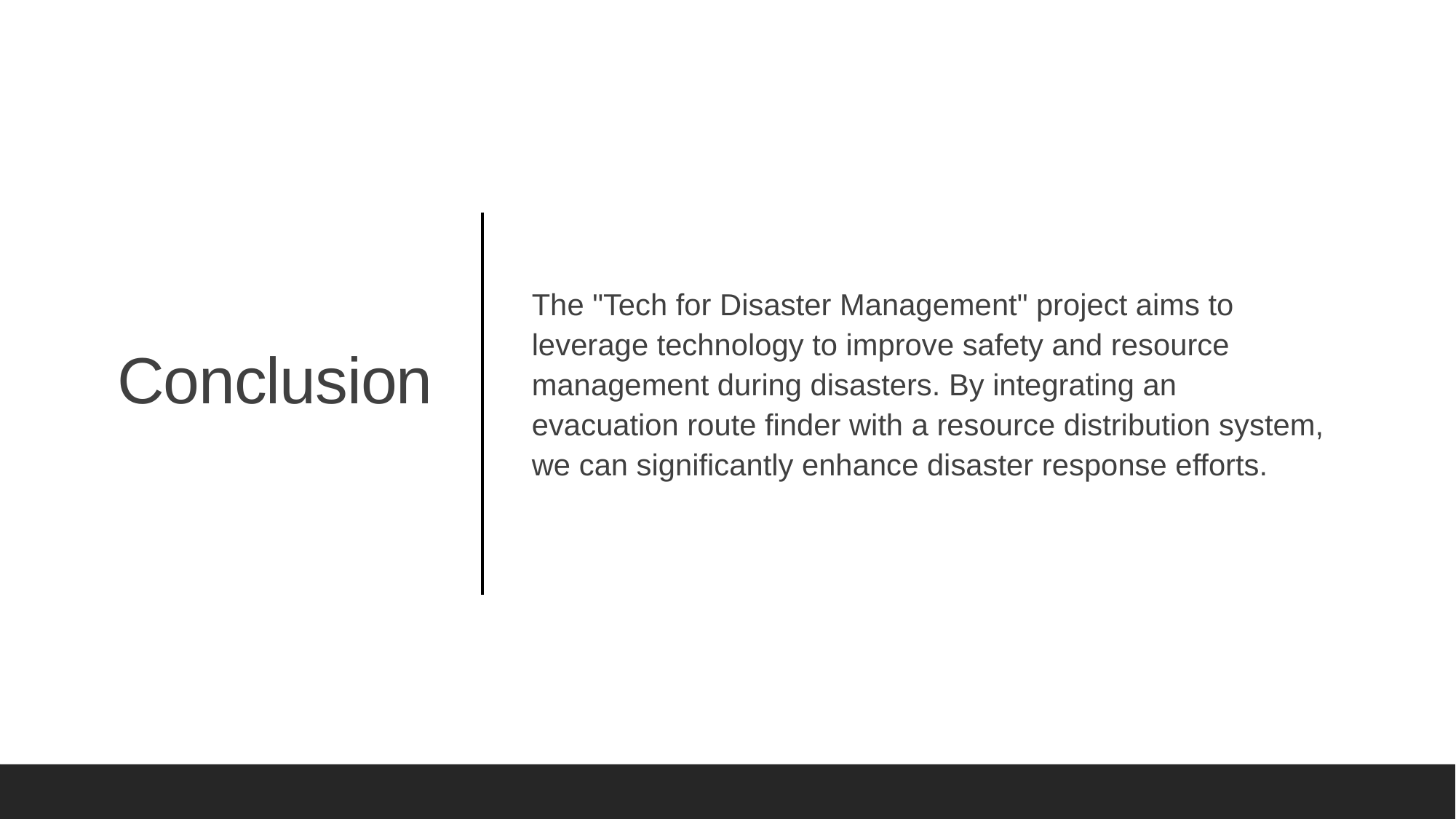

The "Tech for Disaster Management" project aims to leverage technology to improve safety and resource management during disasters. By integrating an evacuation route finder with a resource distribution system, we can significantly enhance disaster response efforts.
# Conclusion